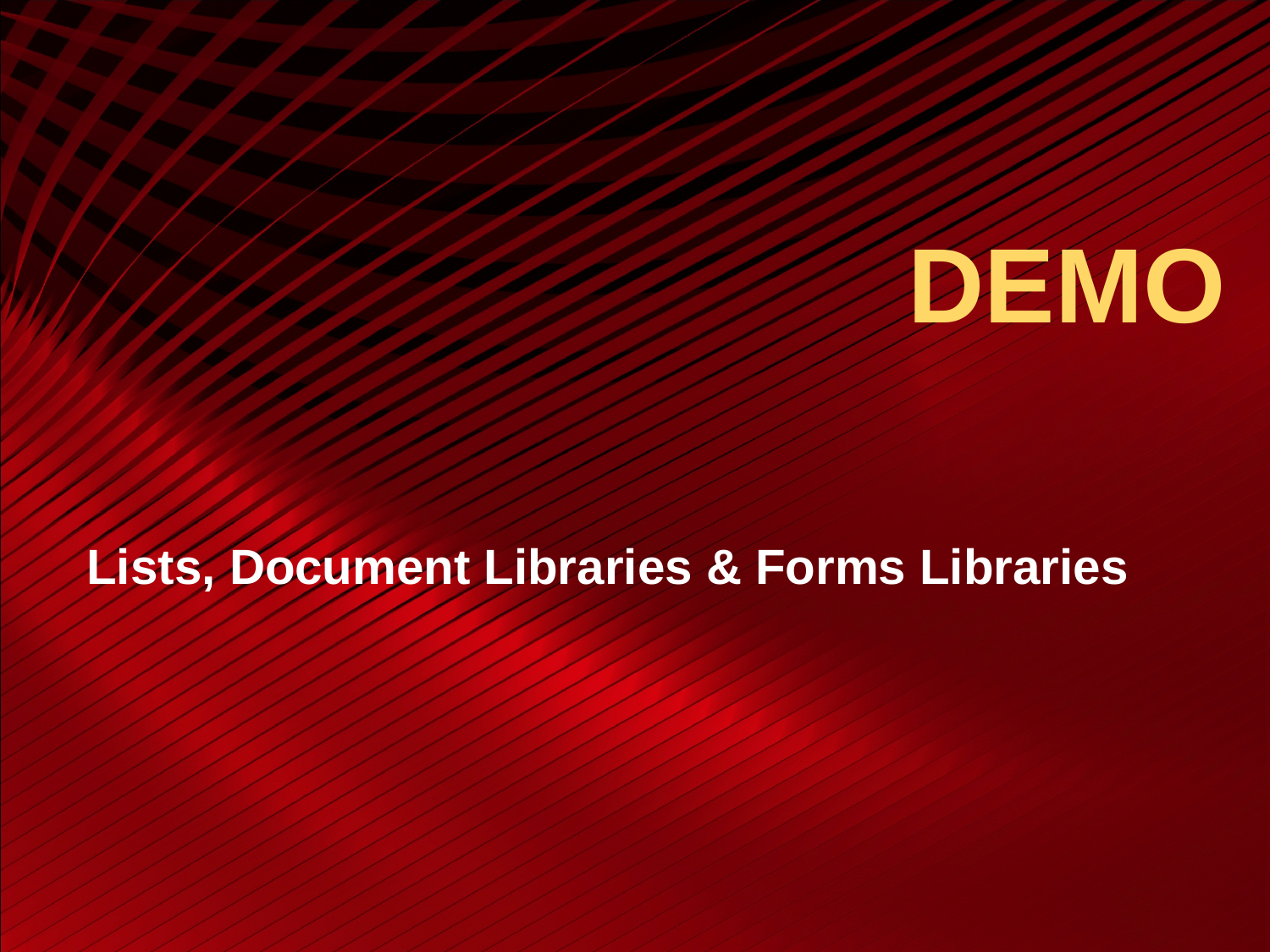

# DEMO
Lists, Document Libraries & Forms Libraries